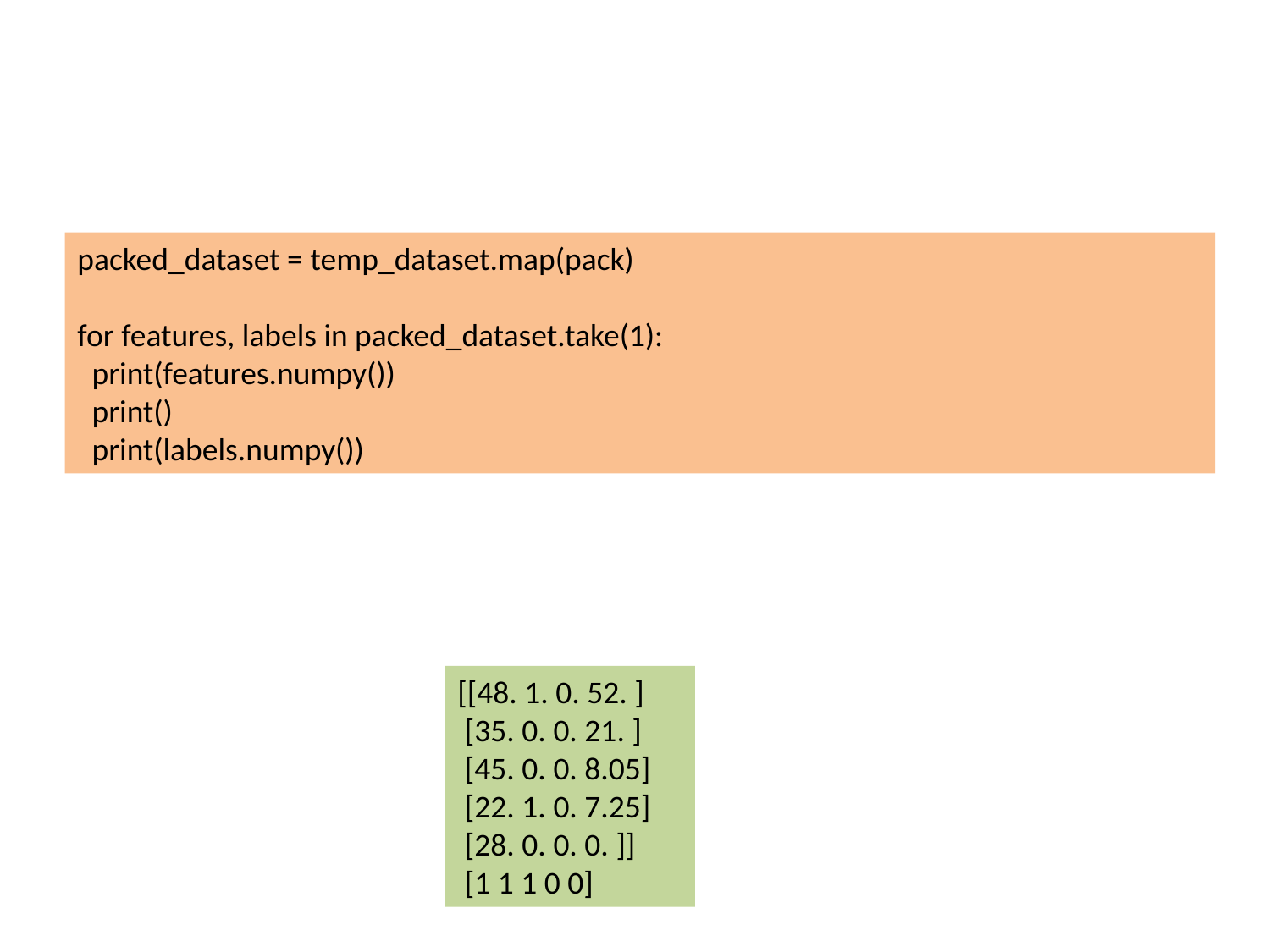

#
packed_dataset = temp_dataset.map(pack)
for features, labels in packed_dataset.take(1):
  print(features.numpy())
  print()
  print(labels.numpy())
[[48. 1. 0. 52. ]
 [35. 0. 0. 21. ]
 [45. 0. 0. 8.05]
 [22. 1. 0. 7.25]
 [28. 0. 0. 0. ]]
 [1 1 1 0 0]